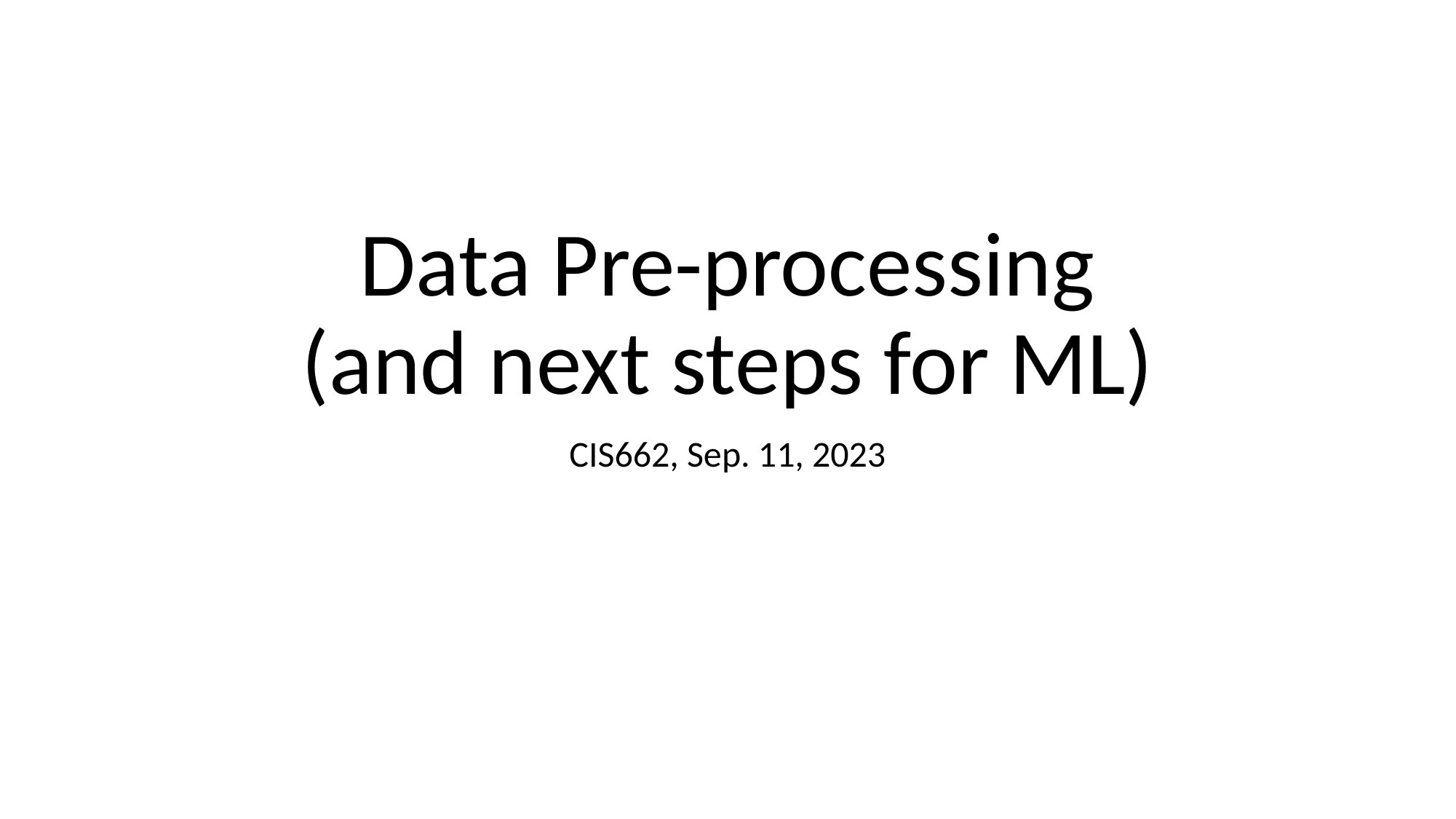

# Data Pre-processing (and next steps for ML)
CIS662, Sep. 11, 2023